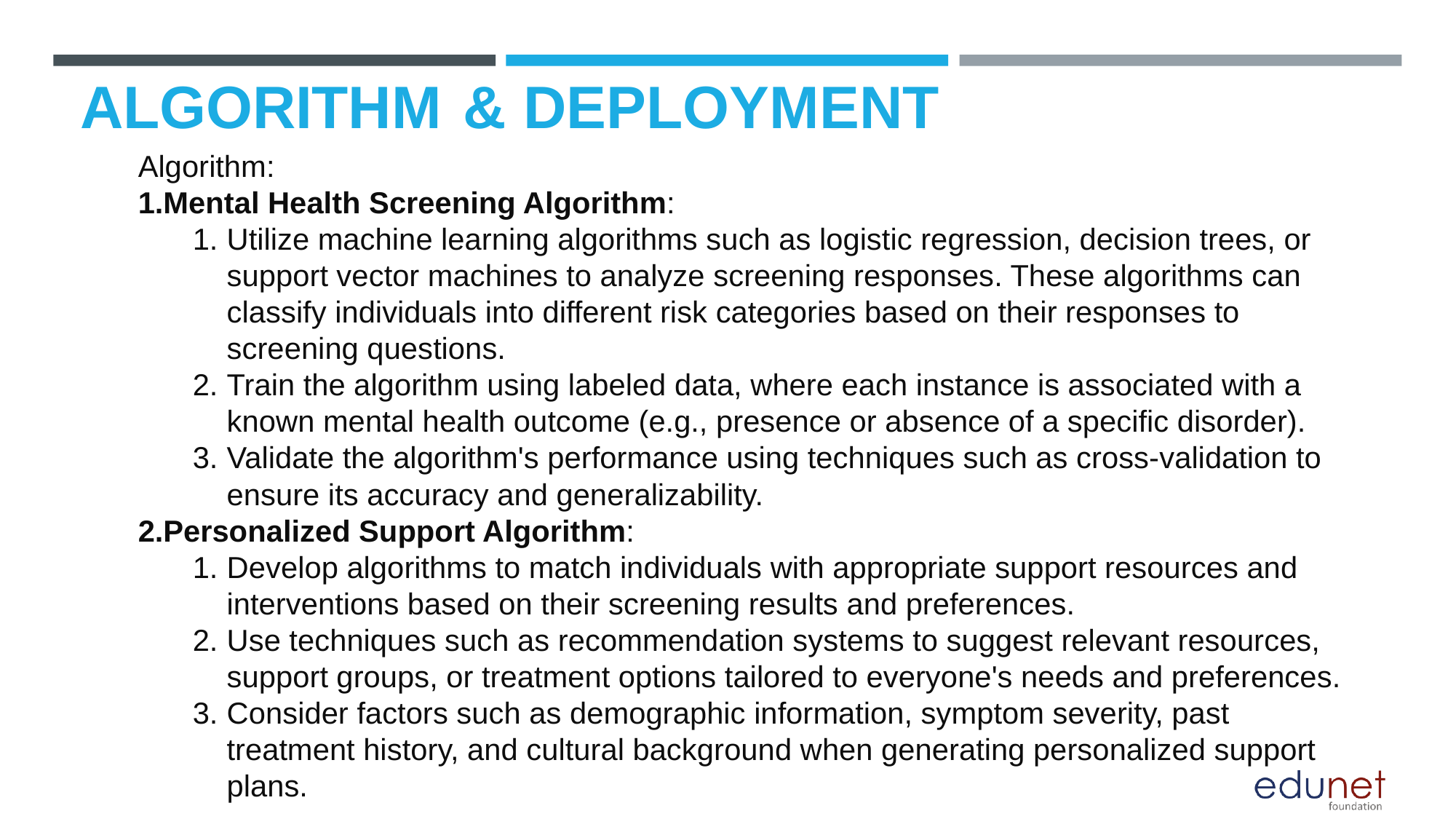

# ALGORITHM & DEPLOYMENT
Algorithm:
Mental Health Screening Algorithm:
Utilize machine learning algorithms such as logistic regression, decision trees, or support vector machines to analyze screening responses. These algorithms can classify individuals into different risk categories based on their responses to screening questions.
Train the algorithm using labeled data, where each instance is associated with a known mental health outcome (e.g., presence or absence of a specific disorder).
Validate the algorithm's performance using techniques such as cross-validation to ensure its accuracy and generalizability.
Personalized Support Algorithm:
Develop algorithms to match individuals with appropriate support resources and interventions based on their screening results and preferences.
Use techniques such as recommendation systems to suggest relevant resources, support groups, or treatment options tailored to everyone's needs and preferences.
Consider factors such as demographic information, symptom severity, past treatment history, and cultural background when generating personalized support plans.